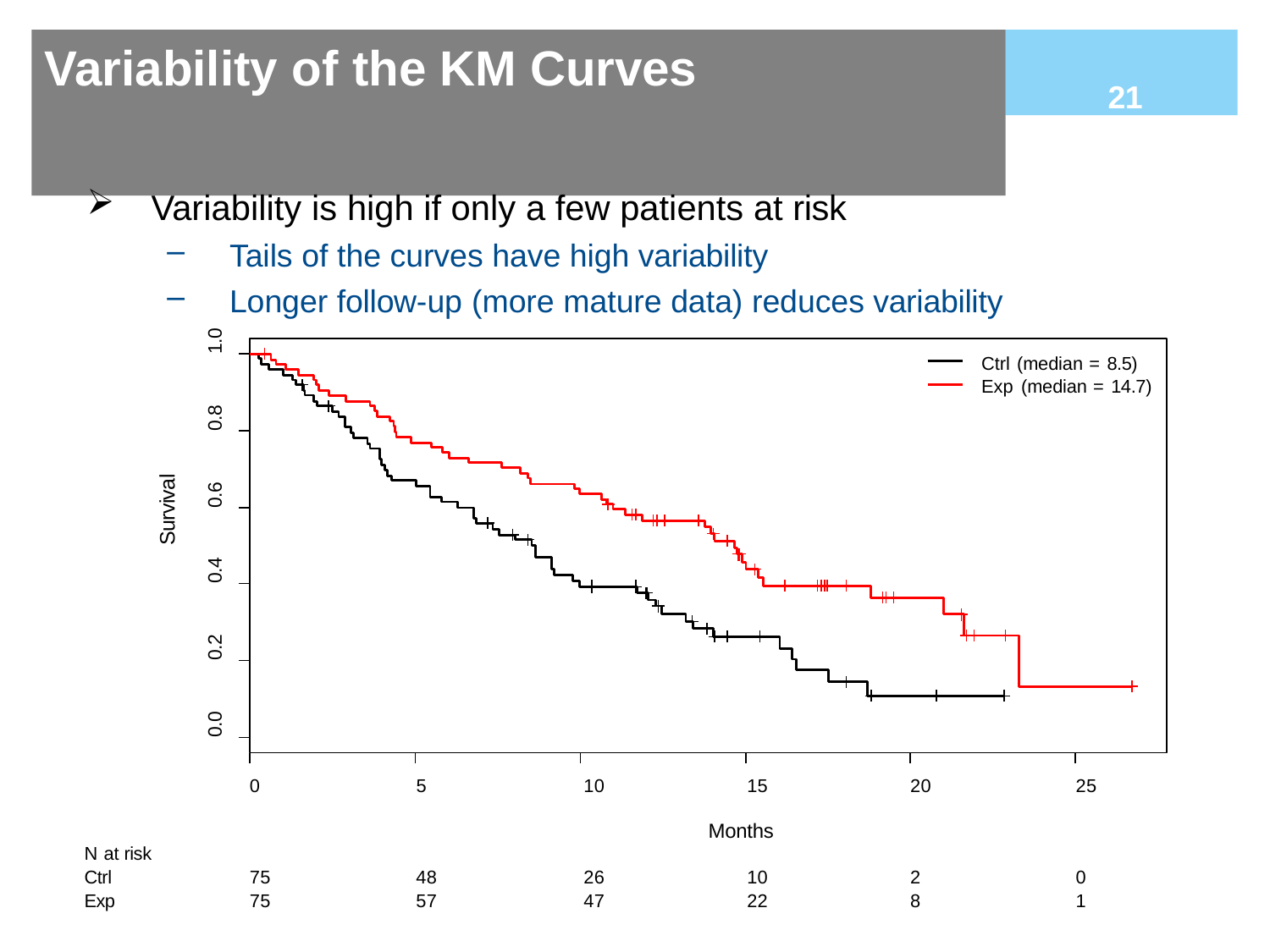

# Variability of the KM Curves

21
Variability is high if only a few patients at risk
Tails of the curves have high variability
Longer follow-up (more mature data) reduces variability
1.0

Ctrl (median = 8.5) Exp (median = 14.7)
0.8
Survival
0.6
0.4
0.2
0.0
|  | 0 | 5 | 10 | 15 | 20 | 25 |
| --- | --- | --- | --- | --- | --- | --- |
| N at risk |  |  |  | Months |  |  |
| Ctrl | 75 | 48 | 26 | 10 | 2 | 0 |
| Exp | 75 | 57 | 47 | 22 | 8 | 1 |